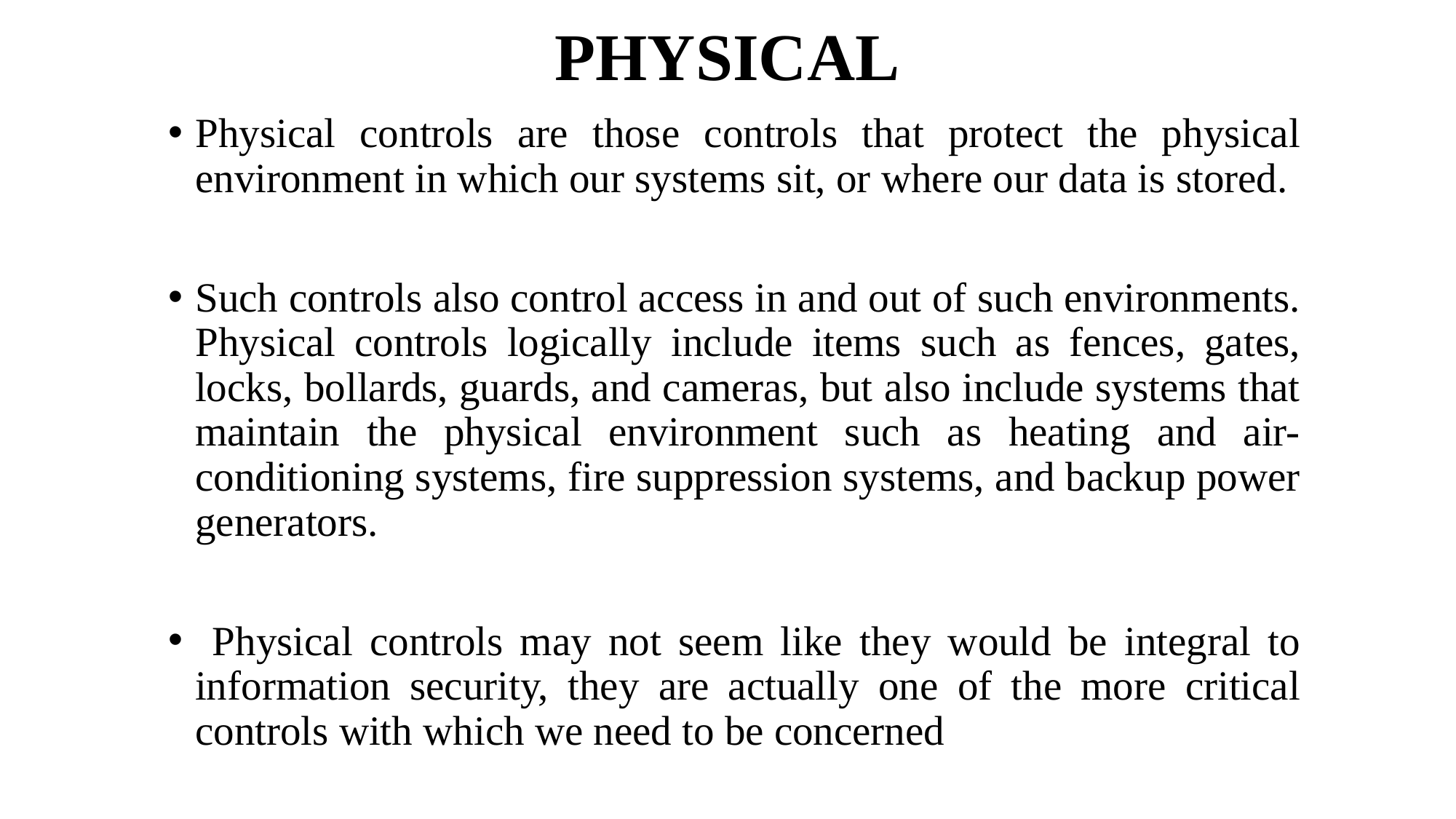

# PHYSICAL
Physical controls are those controls that protect the physical environment in which our systems sit, or where our data is stored.

Such controls also control access in and out of such environments. Physical controls logically include items such as fences, gates, locks, bollards, guards, and cameras, but also include systems that maintain the physical environment such as heating and air-conditioning systems, fire suppression systems, and backup power generators.

 Physical controls may not seem like they would be integral to information security, they are actually one of the more critical controls with which we need to be concerned